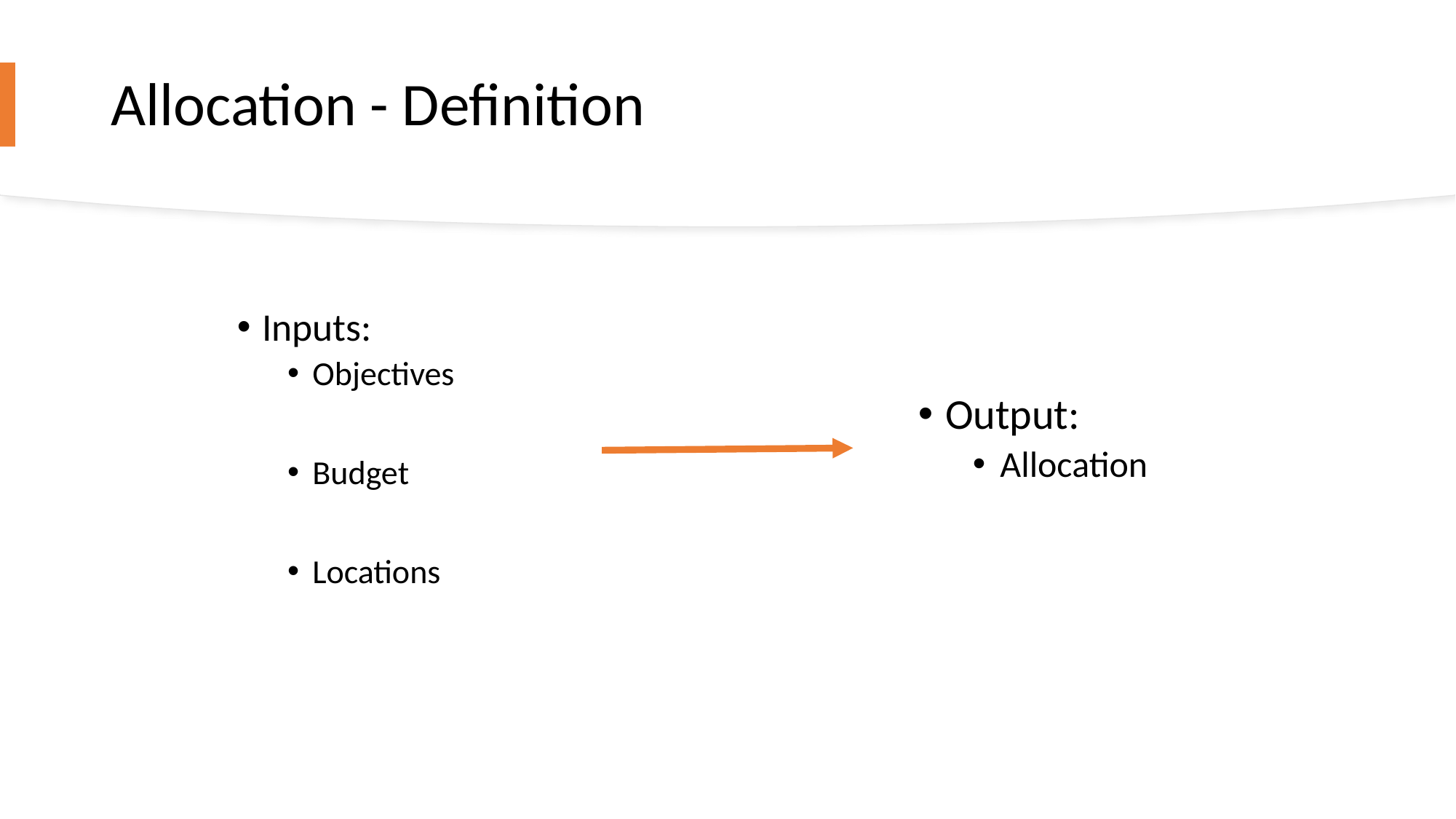

# Allocation - Definition

Inputs:
Objectives

Budget

Locations

Output:
Allocation